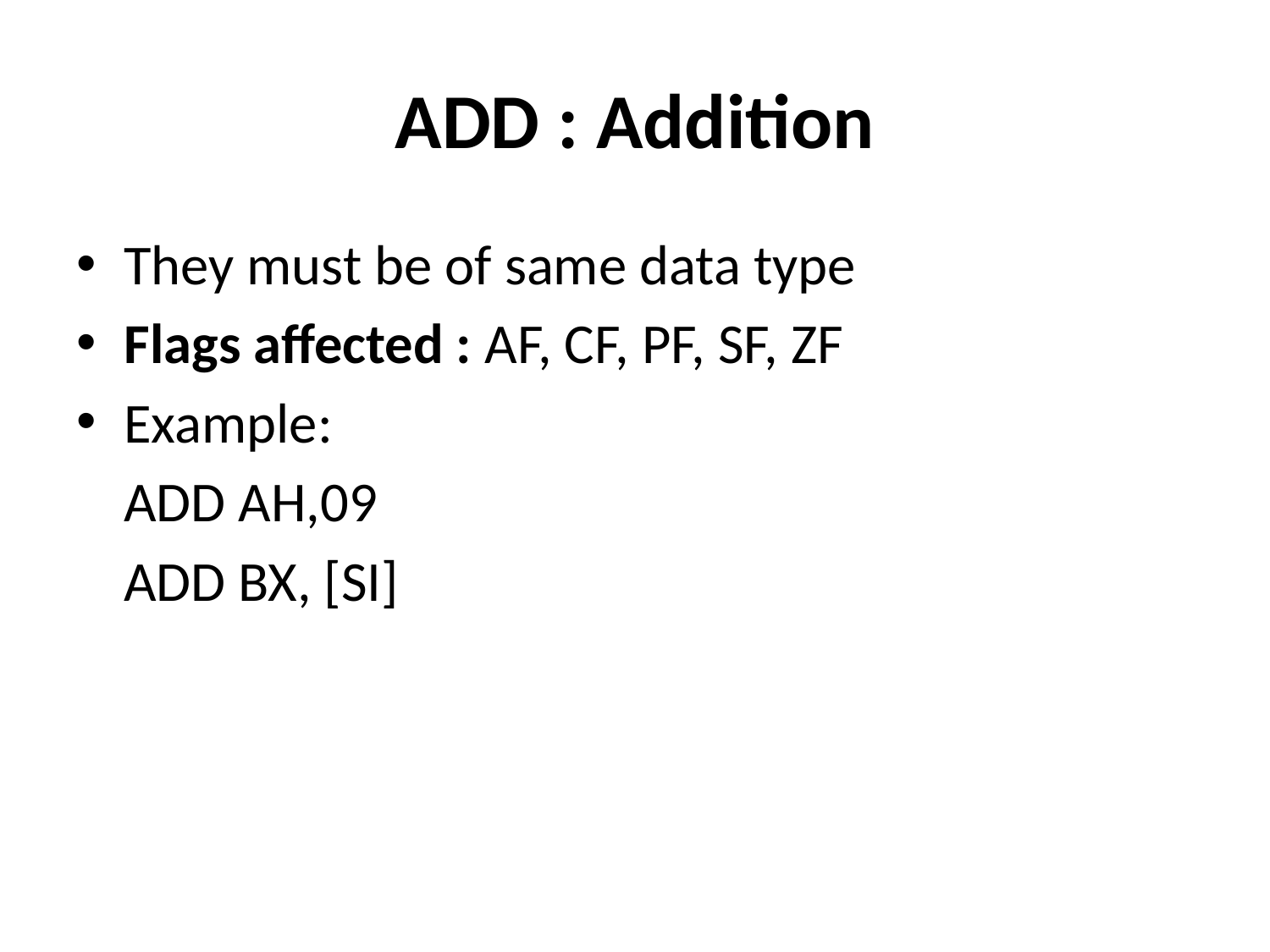

# ADD : Addition
They must be of same data type
Flags affected : AF, CF, PF, SF, ZF
Example:
	ADD AH,09
	ADD BX, [SI]